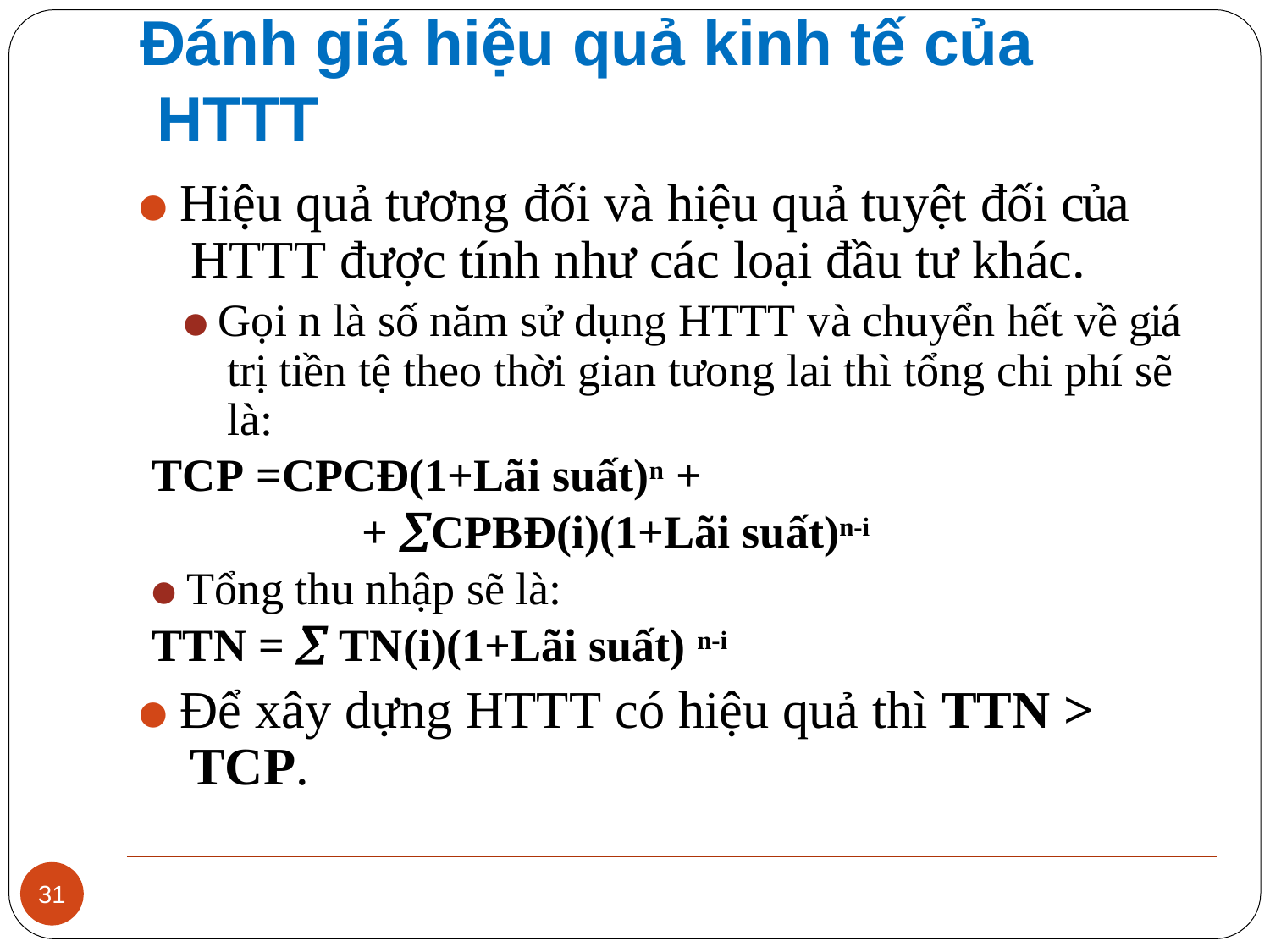

# Đánh giá hiệu quả kinh tế của  HTTT
⚫ Hiệu quả tương đối và hiệu quả tuyệt đối của  HTTT được tính như các loại đầu tư khác.
⚫ Gọi n là số năm sử dụng HTTT và chuyển hết về giá  trị tiền tệ theo thời gian tưong lai thì tổng chi phí sẽ  là:
TCP =CPCĐ(1+Lãi suất)n +
+ ∑CPBĐ(i)(1+Lãi suất)n-i
⚫ Tổng thu nhập sẽ là:
TTN = ∑ TN(i)(1+Lãi suất) n-i
⚫ Để xây dựng HTTT có hiệu quả thì TTN >  TCP.

31